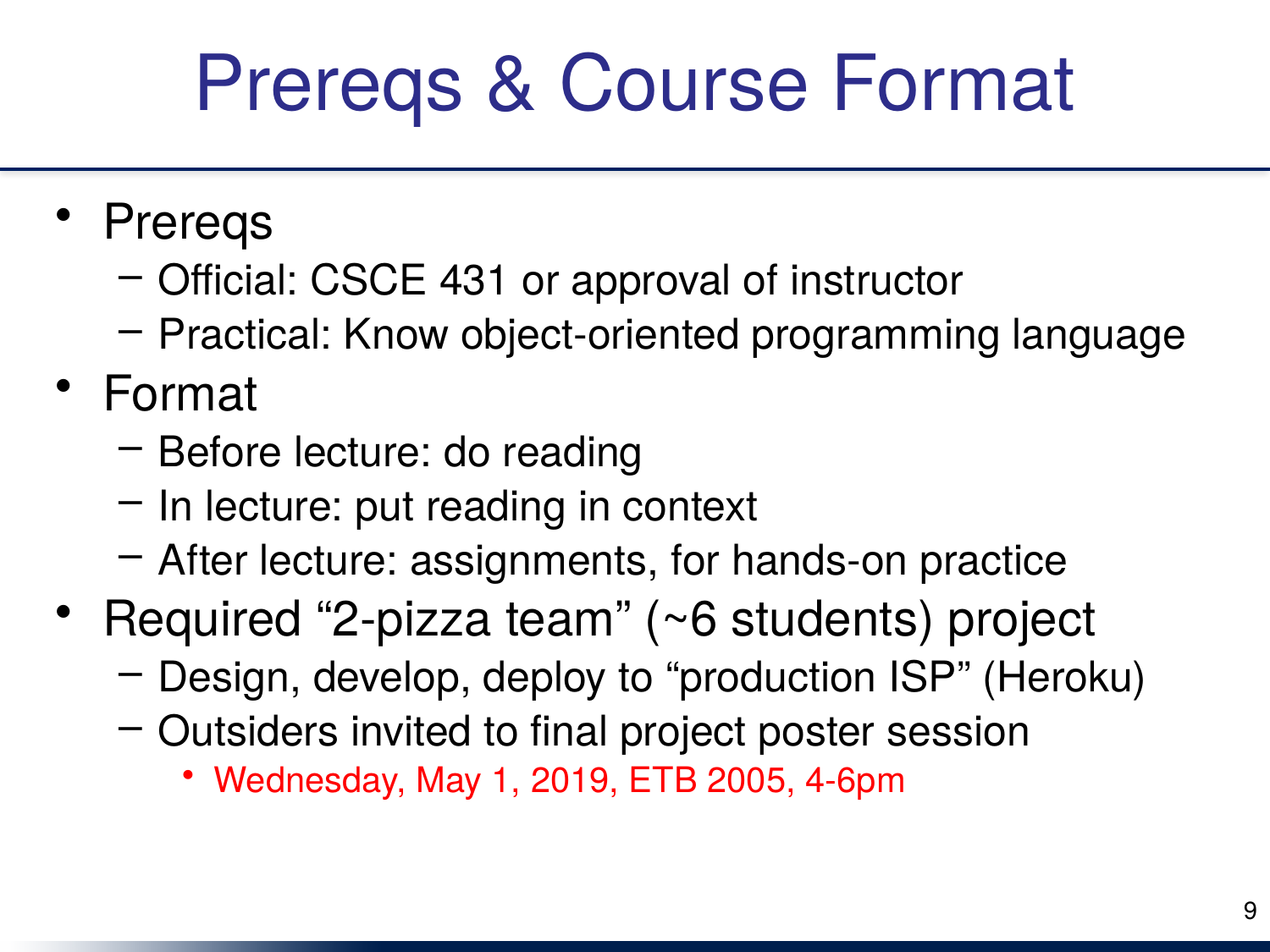

# Prereqs & Course Format
Prereqs
Official: CSCE 431 or approval of instructor
Practical: Know object-oriented programming language
Format
Before lecture: do reading
In lecture: put reading in context
After lecture: assignments, for hands-on practice
Required “2-pizza team” (~6 students) project
Design, develop, deploy to “production ISP” (Heroku)
Outsiders invited to final project poster session
Wednesday, May 1, 2019, ETB 2005, 4-6pm

9